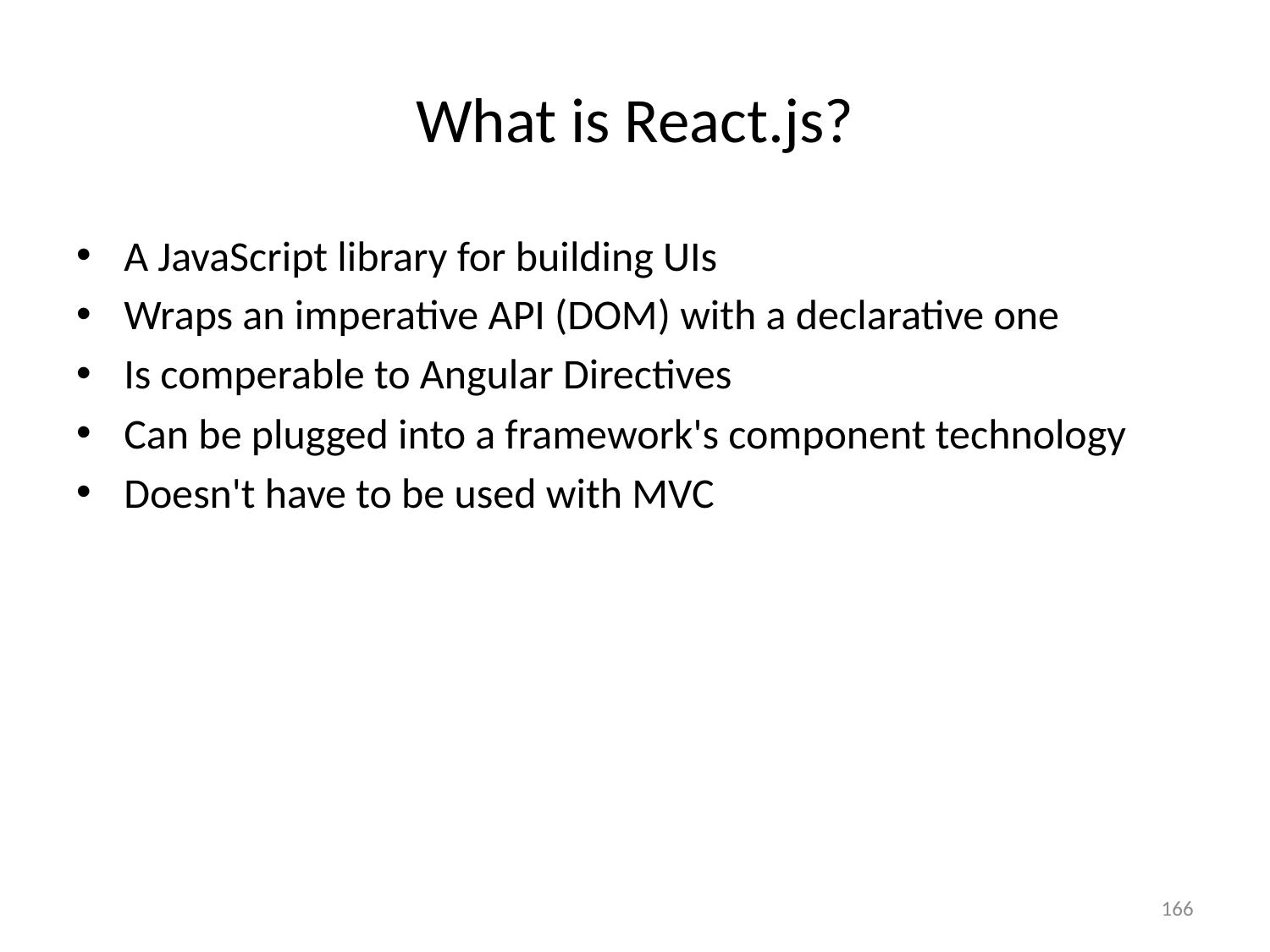

# What is React.js?
A JavaScript library for building UIs
Wraps an imperative API (DOM) with a declarative one
Is comperable to Angular Directives
Can be plugged into a framework's component technology
Doesn't have to be used with MVC

166